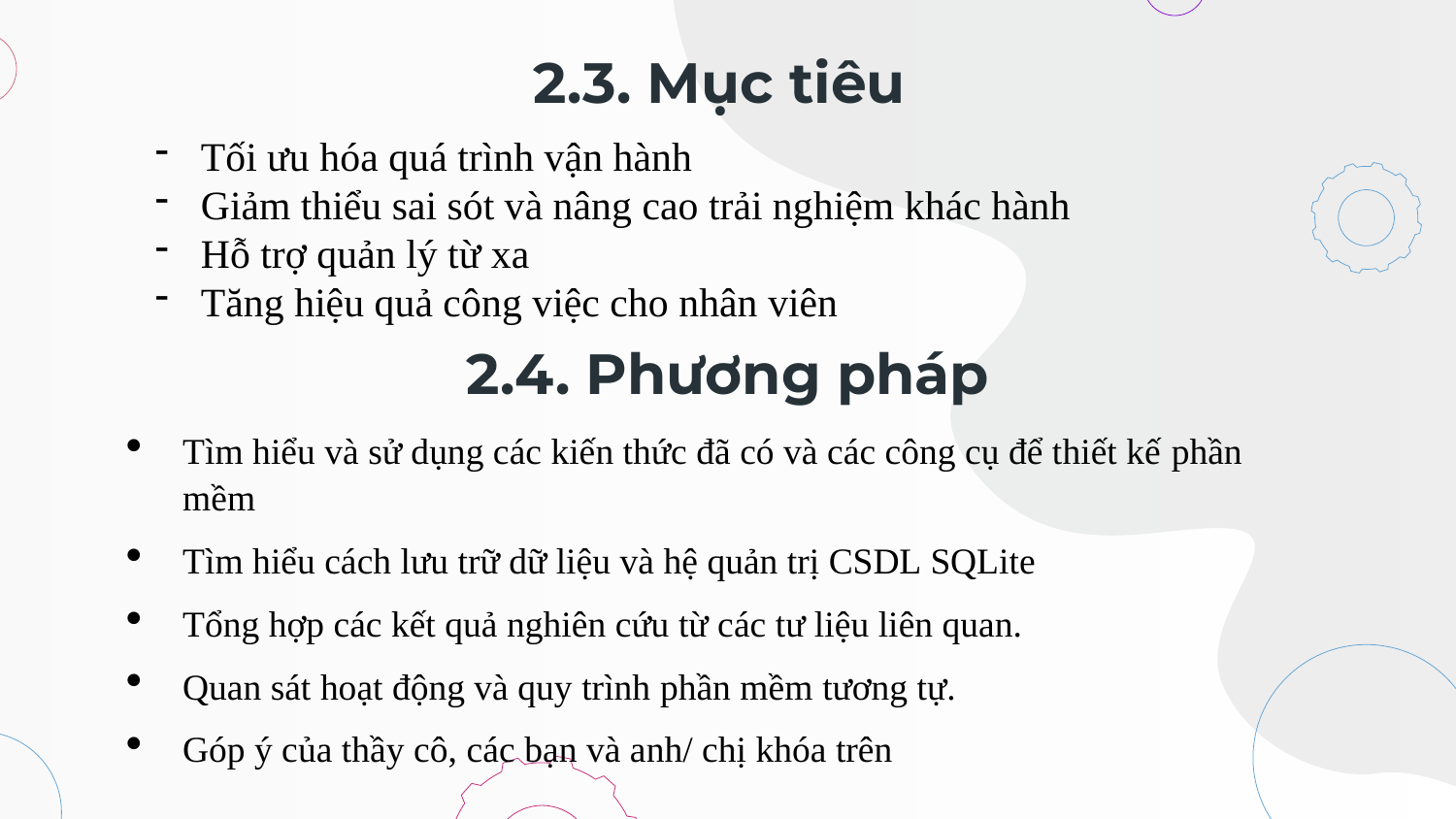

# 2.3. Mục tiêu
Tối ưu hóa quá trình vận hành
Giảm thiểu sai sót và nâng cao trải nghiệm khác hành
Hỗ trợ quản lý từ xa
Tăng hiệu quả công việc cho nhân viên

2.4. Phương pháp
Tìm hiểu và sử dụng các kiến thức đã có và các công cụ để thiết kế phần mềm
Tìm hiểu cách lưu trữ dữ liệu và hệ quản trị CSDL SQLite
Tổng hợp các kết quả nghiên cứu từ các tư liệu liên quan.
Quan sát hoạt động và quy trình phần mềm tương tự.
Góp ý của thầy cô, các bạn và anh/ chị khóa trên